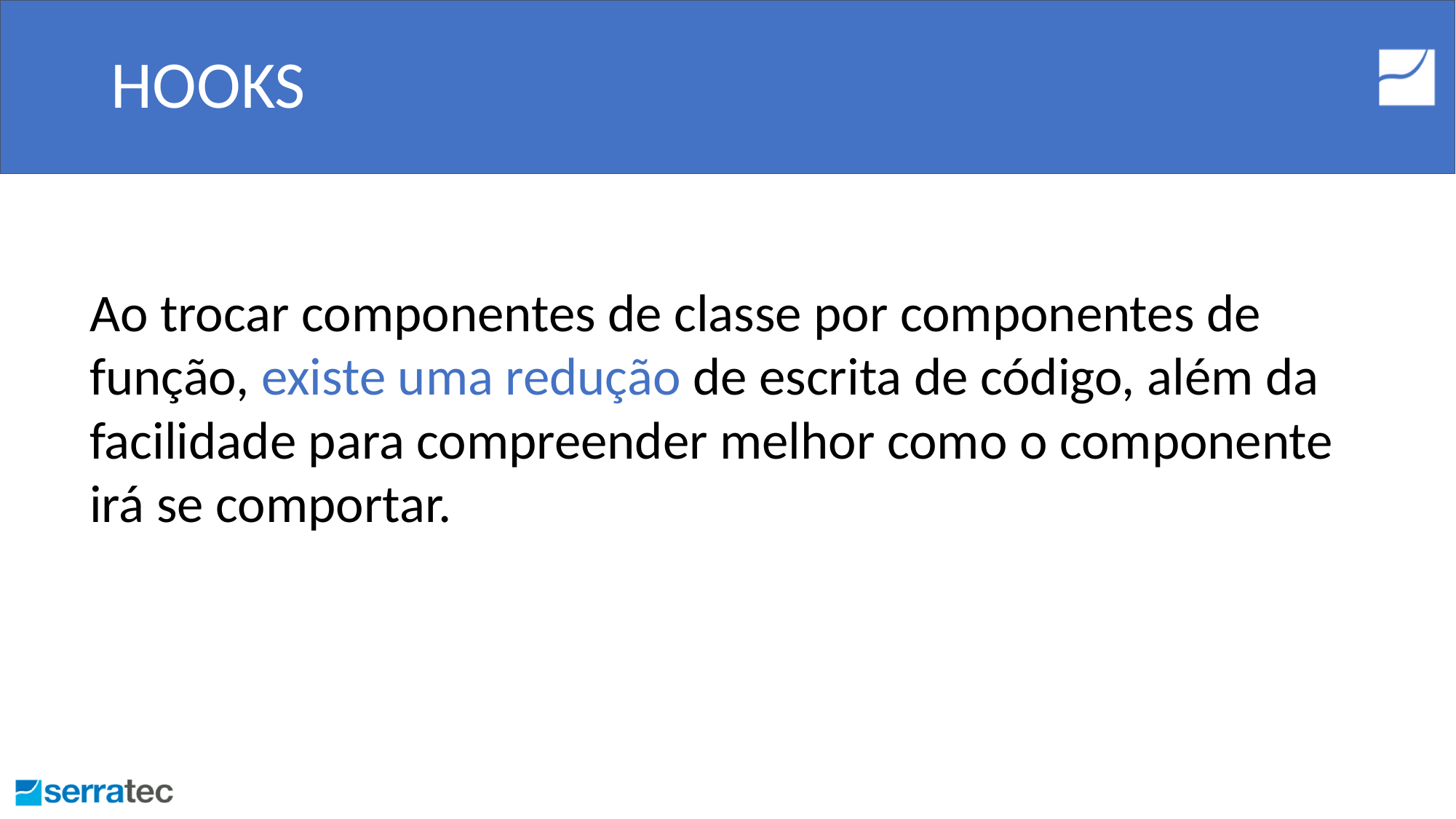

# HOOKS
Ao trocar componentes de classe por componentes de função, existe uma redução de escrita de código, além da facilidade para compreender melhor como o componente irá se comportar.